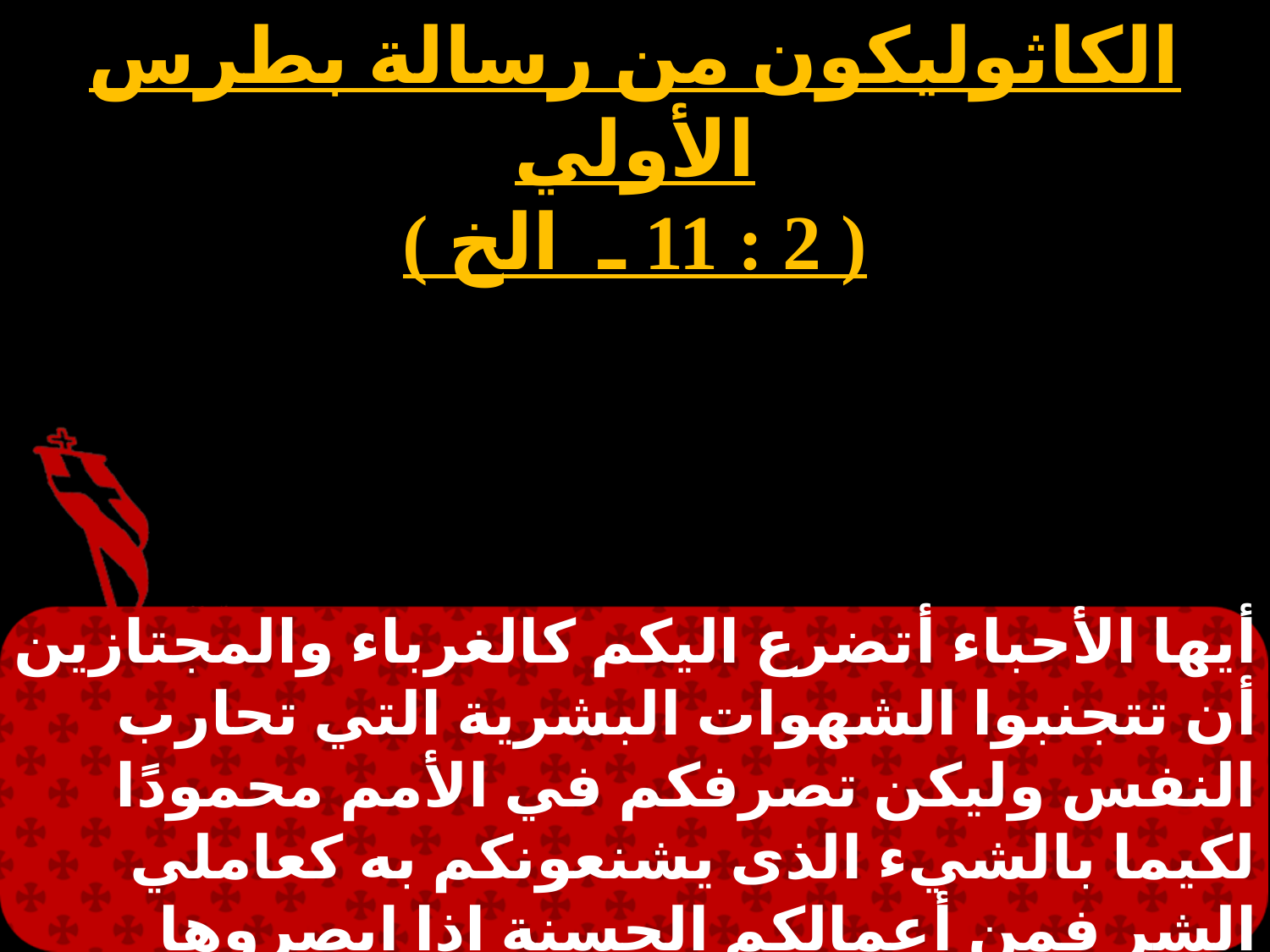

الكاثوليكون من رسالة بطرس الأولي
( 2 : 11 ـ  الخ )
أيها الأحباء أتضرع اليكم كالغرباء والمجتازين أن تتجنبوا الشهوات البشرية التي تحارب النفس وليكن تصرفكم في الأمم محمودًا لكيما بالشيء الذى يشنعونكم به كعاملي الشر فمن أعمالكم الحسنة اذا ابصروها يمجدون الله في يوم التعهد. فاخضعوا أذاً لكل ترتيب بشرى